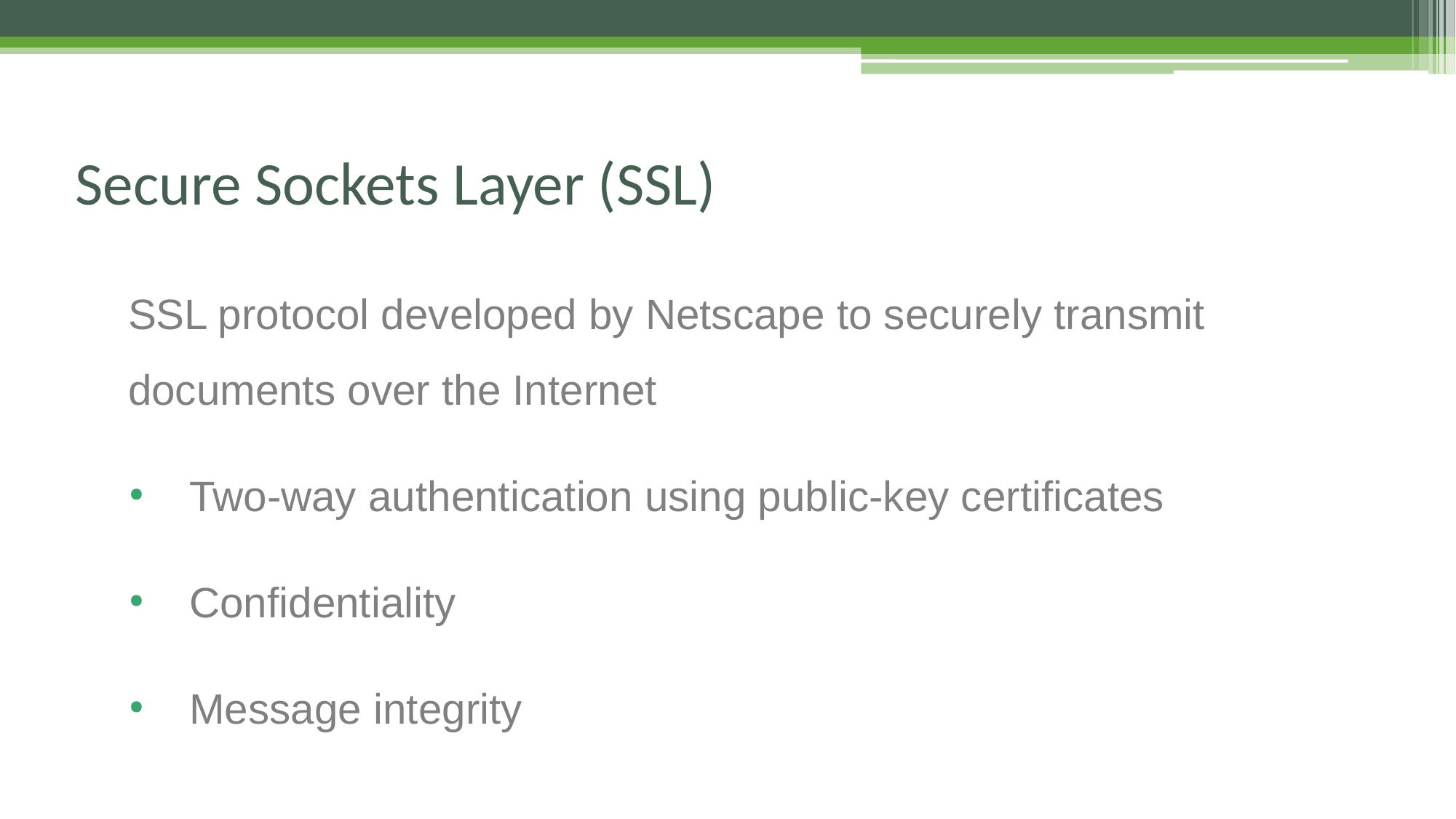

# Secure Sockets Layer (SSL)
SSL protocol developed by Netscape to securely transmit documents over the Internet
Two-way authentication using public-key certificates
Confidentiality
Message integrity